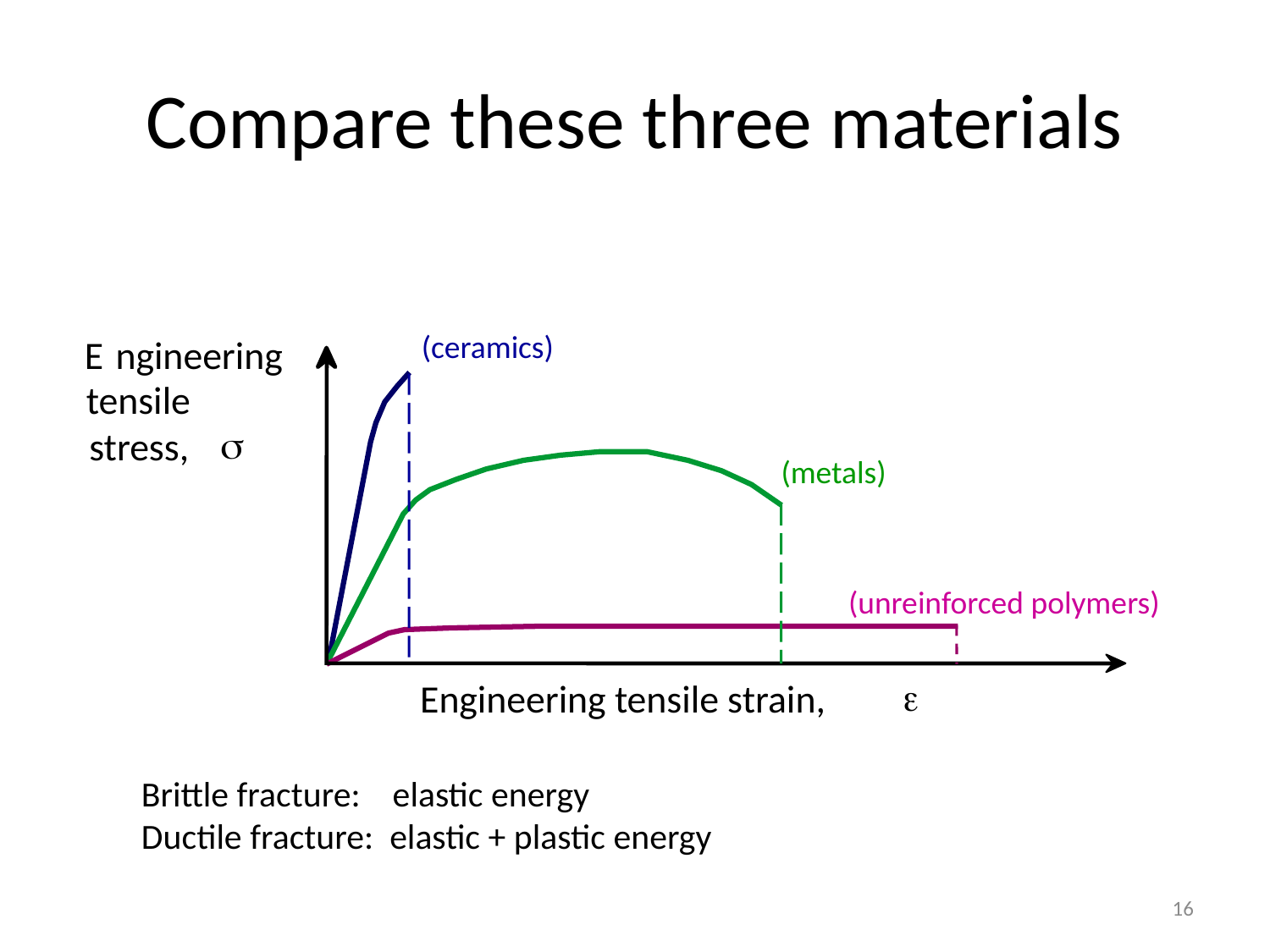

Compare these three materials
(ceramics)
E
ngineering

tensile

σ
stress,

(metals)

(unreinforced polymers)

ε
Engineering tensile strain,
Brittle fracture:    elastic energy
Ductile fracture:  elastic + plastic energy
16